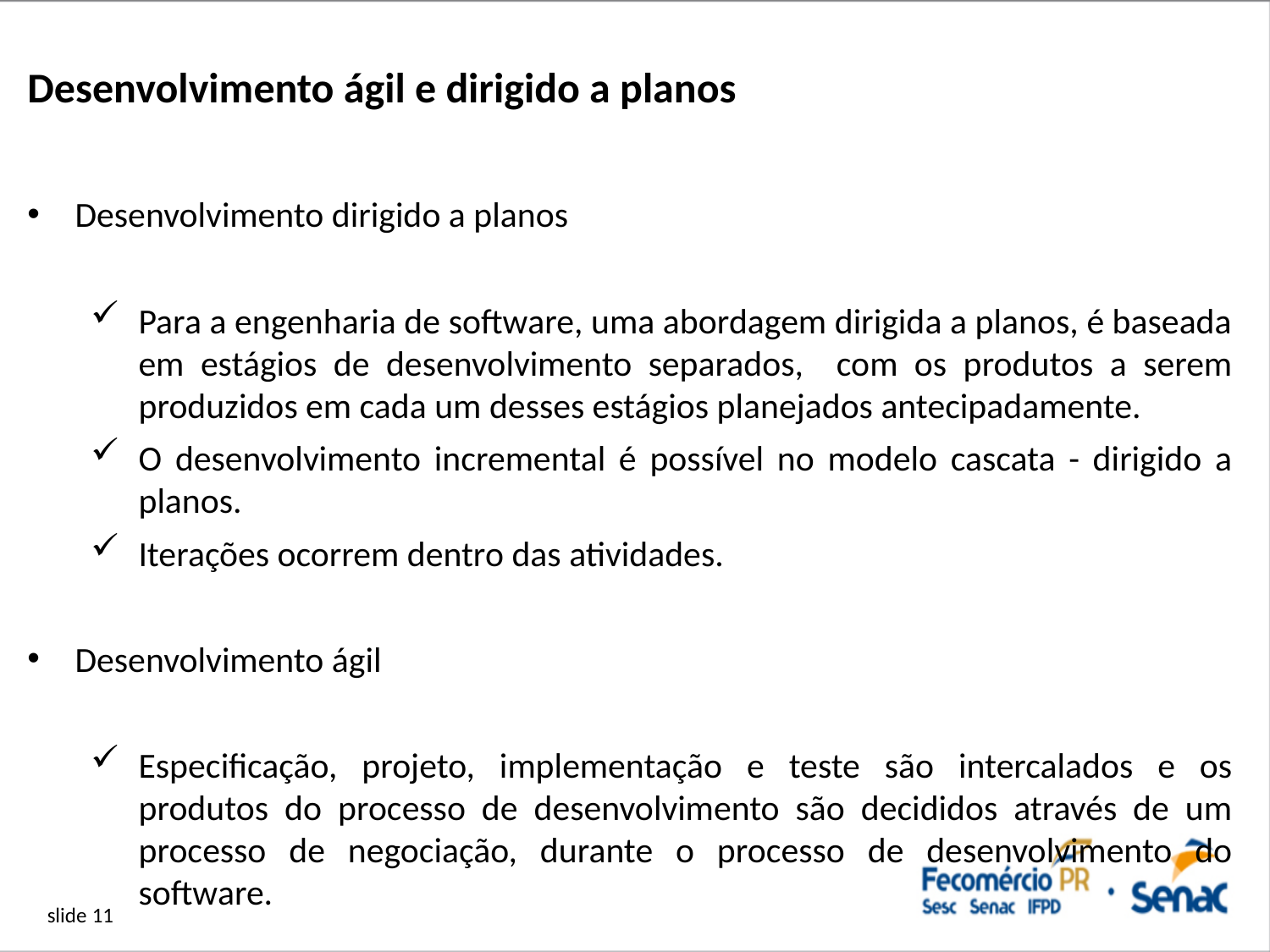

# Desenvolvimento ágil e dirigido a planos
Desenvolvimento dirigido a planos

Para a engenharia de software, uma abordagem dirigida a planos, é baseada em estágios de desenvolvimento separados,  com os produtos a serem produzidos em cada um desses estágios planejados antecipadamente.
O desenvolvimento incremental é possível no modelo cascata - dirigido a planos.
Iterações ocorrem dentro das atividades.

Desenvolvimento ágil

Especificação, projeto, implementação e teste são intercalados e os produtos do processo de desenvolvimento são decididos através de um processo de negociação, durante o processo de desenvolvimento do software.